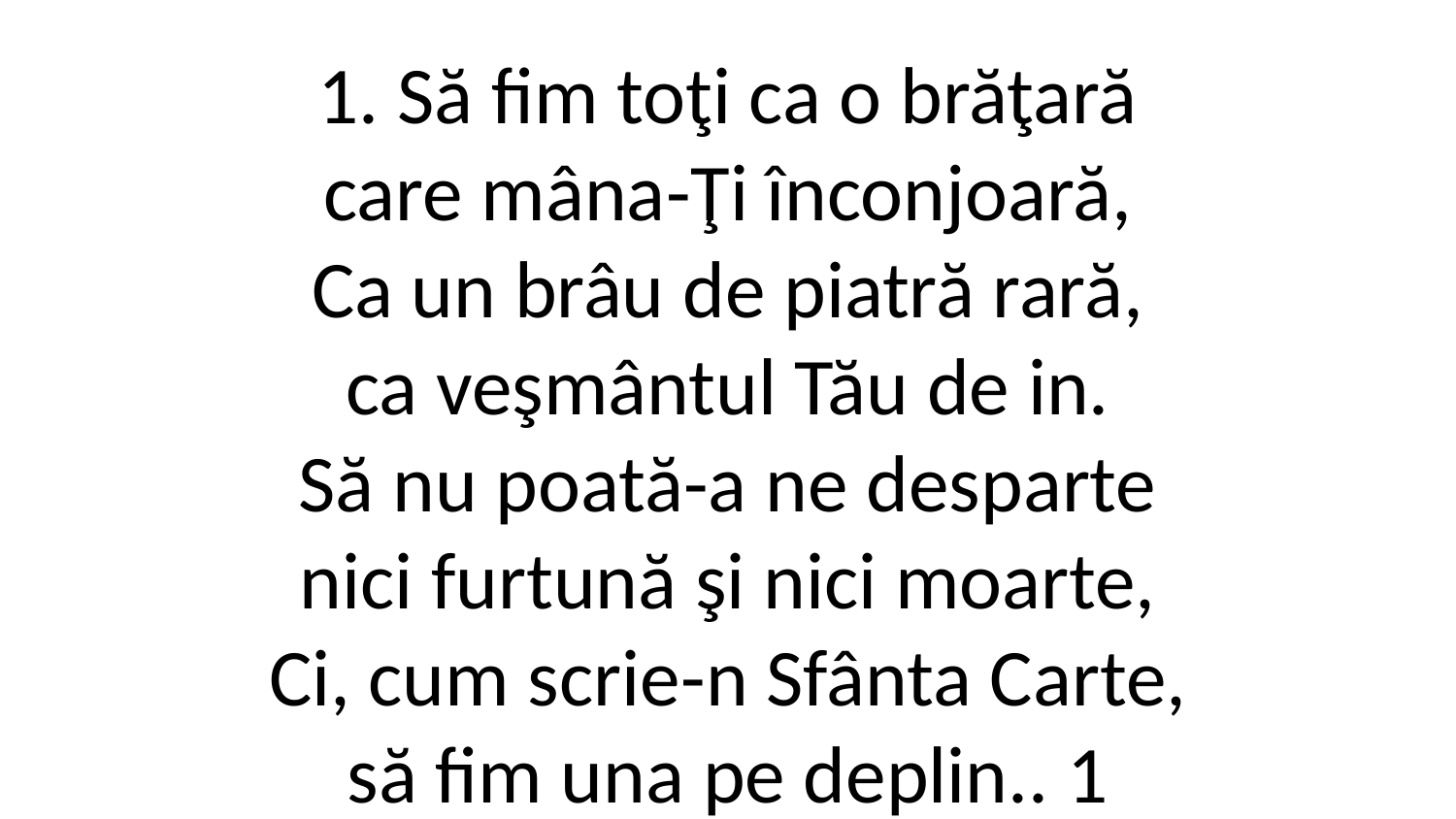

1. Să fim toţi ca o brăţară
care mâna­-Ţi înconjoară,
Ca un brâu de piatră rară,
ca veşmântul Tău de in.
Să nu poată-­a ne desparte
nici furtună şi nici moarte,
Ci, cum scrie­-n Sfânta Carte,
să fim una pe deplin.. 1